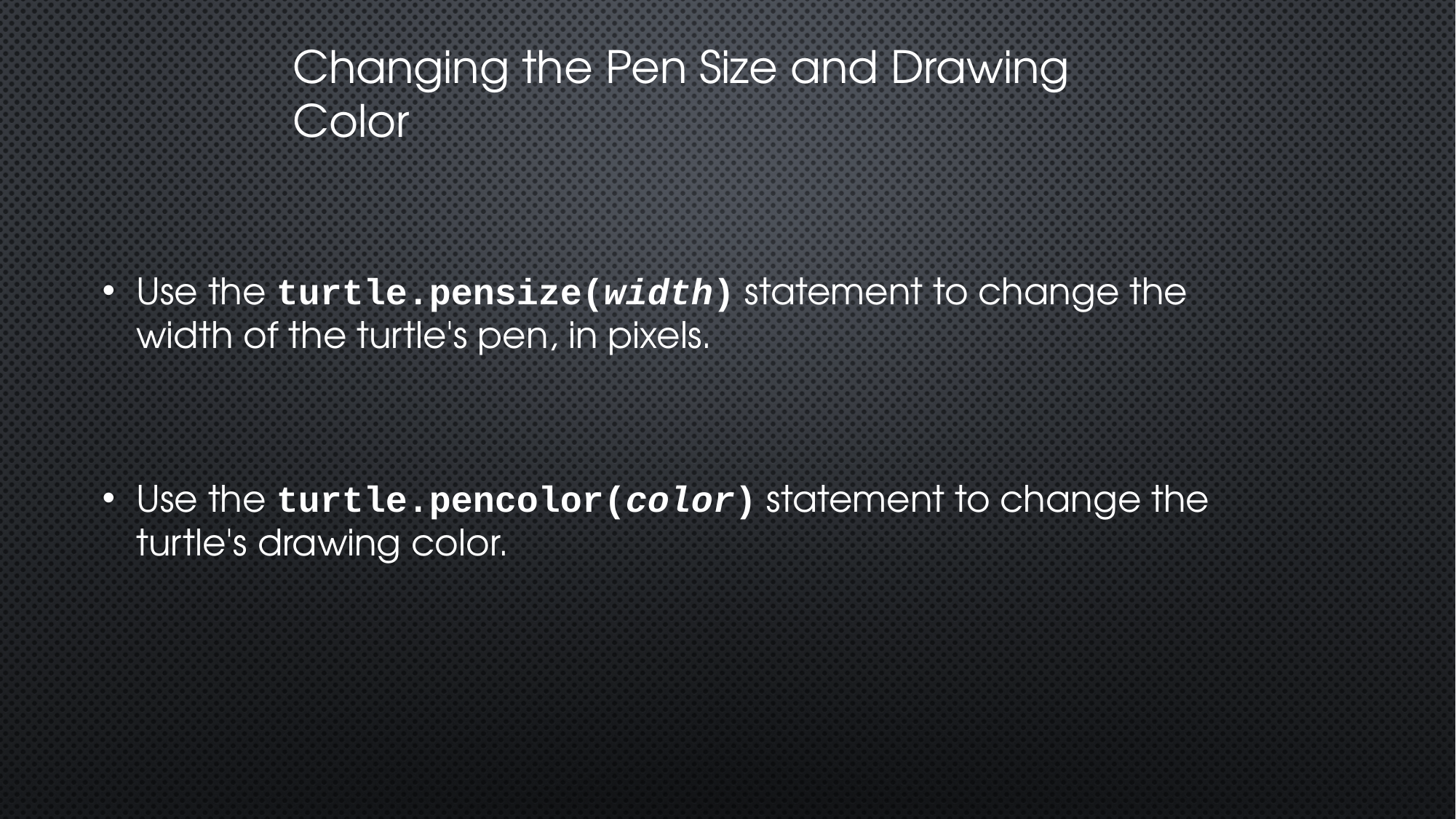

# Changing the Pen Size and Drawing Color
Use the turtle.pensize(width) statement to change the width of the turtle's pen, in pixels.

Use the turtle.pencolor(color) statement to change the turtle's drawing color.